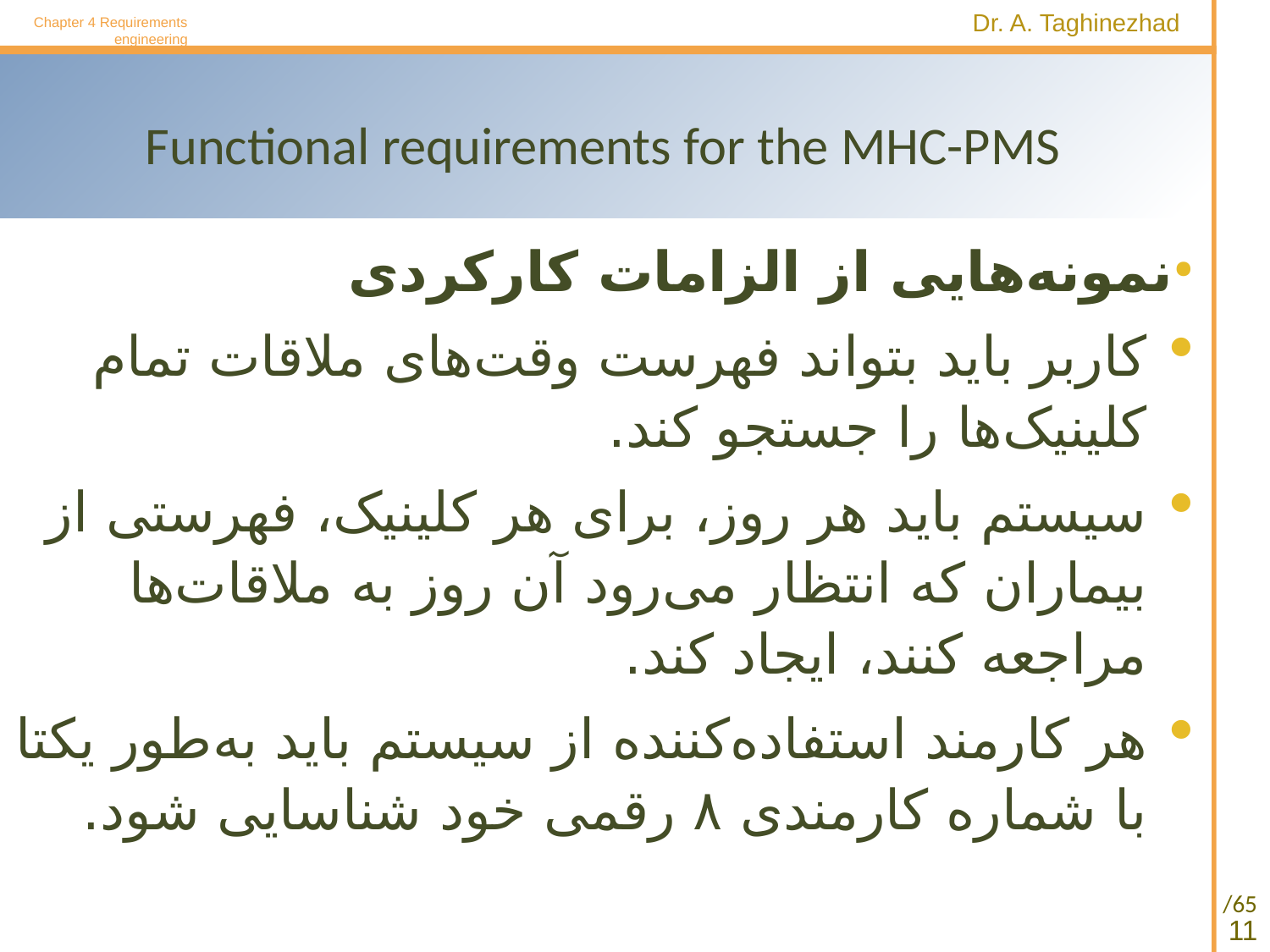

Chapter 4 Requirements engineering
# Functional requirements for the MHC-PMS
نمونه‌هایی از الزامات کارکردی
کاربر باید بتواند فهرست وقت‌های ملاقات تمام کلینیک‌ها را جستجو کند.
سیستم باید هر روز، برای هر کلینیک، فهرستی از بیماران که انتظار می‌رود آن روز به ملاقات‌ها مراجعه کنند، ایجاد کند.
هر کارمند استفاده‌کننده از سیستم باید به‌طور یکتا با شماره کارمندی ۸ رقمی خود شناسایی شود.
11